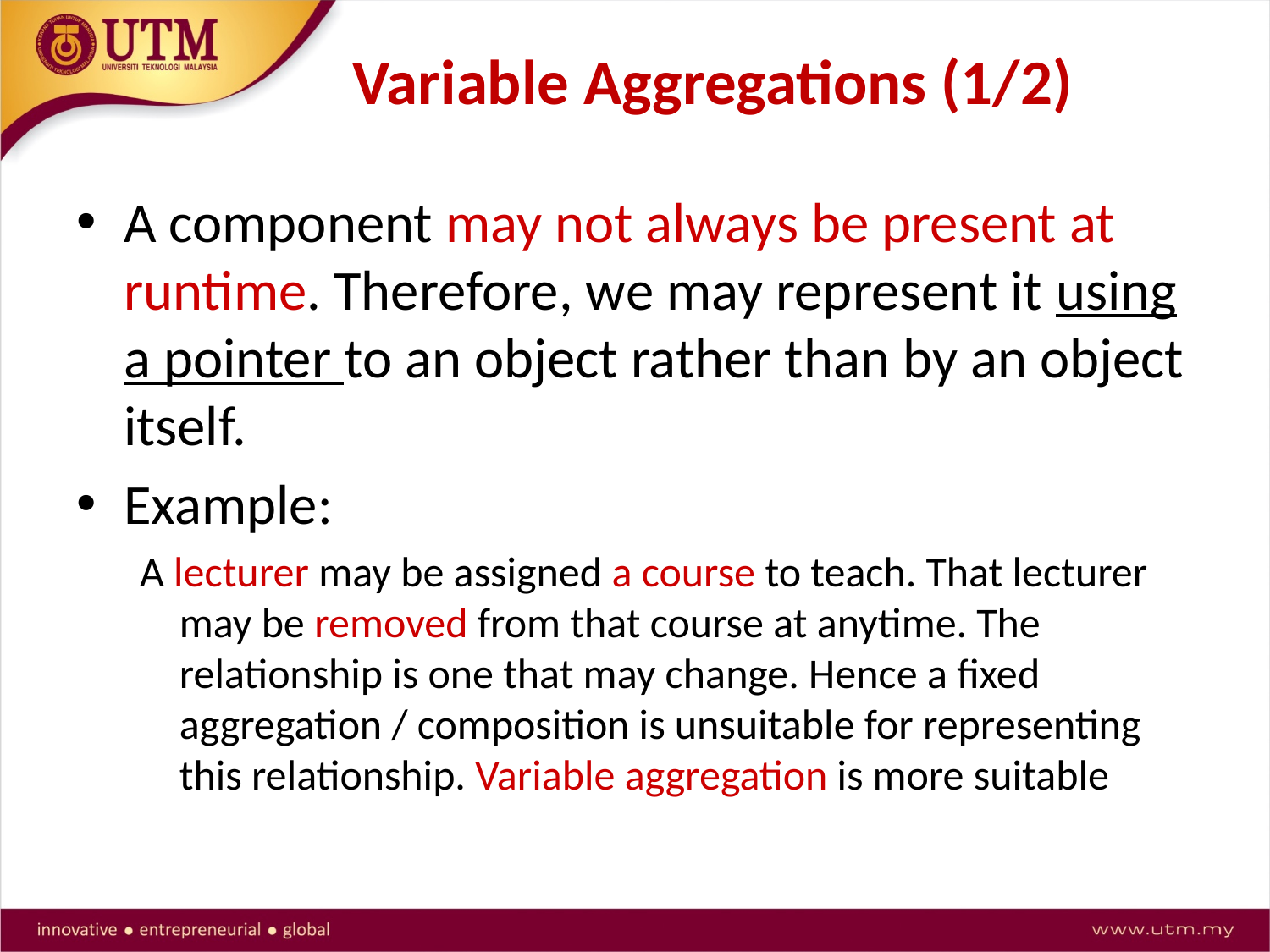

# Variable Aggregations (1/2)
A component may not always be present at runtime. Therefore, we may represent it using a pointer to an object rather than by an object itself.
Example:
A lecturer may be assigned a course to teach. That lecturer may be removed from that course at anytime. The relationship is one that may change. Hence a fixed aggregation / composition is unsuitable for representing this relationship. Variable aggregation is more suitable